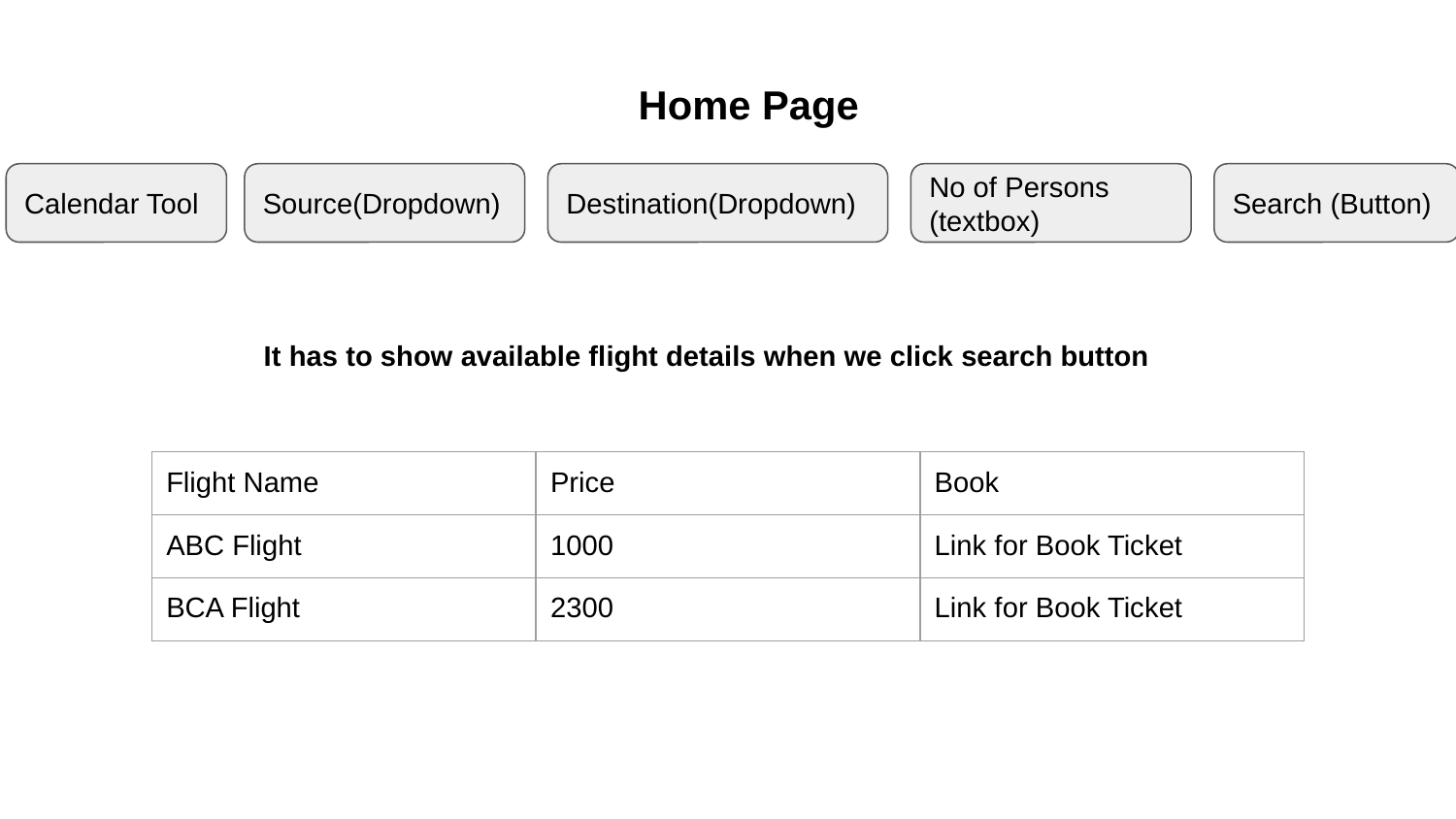

Home Page
Calendar Tool
Source(Dropdown)
Destination(Dropdown)
No of Persons (textbox)
Search (Button)
It has to show available flight details when we click search button
| Flight Name | Price | Book |
| --- | --- | --- |
| ABC Flight | 1000 | Link for Book Ticket |
| BCA Flight | 2300 | Link for Book Ticket |